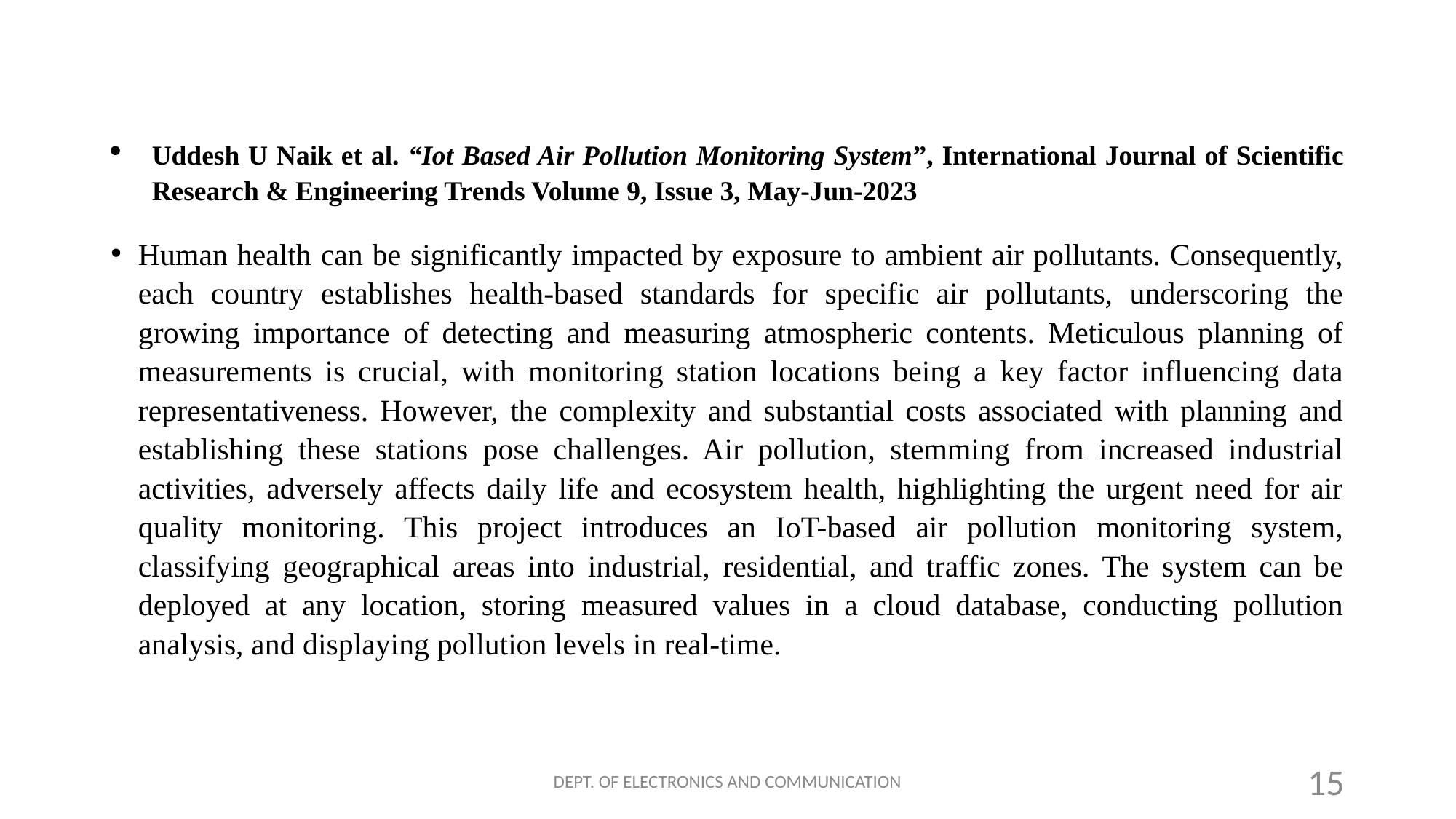

#
Uddesh U Naik et al. “Iot Based Air Pollution Monitoring System”, International Journal of Scientific Research & Engineering Trends Volume 9, Issue 3, May-Jun-2023
Human health can be significantly impacted by exposure to ambient air pollutants. Consequently, each country establishes health-based standards for specific air pollutants, underscoring the growing importance of detecting and measuring atmospheric contents. Meticulous planning of measurements is crucial, with monitoring station locations being a key factor influencing data representativeness. However, the complexity and substantial costs associated with planning and establishing these stations pose challenges. Air pollution, stemming from increased industrial activities, adversely affects daily life and ecosystem health, highlighting the urgent need for air quality monitoring. This project introduces an IoT-based air pollution monitoring system, classifying geographical areas into industrial, residential, and traffic zones. The system can be deployed at any location, storing measured values in a cloud database, conducting pollution analysis, and displaying pollution levels in real-time.

DEPT. OF ELECTRONICS AND COMMUNICATION
15